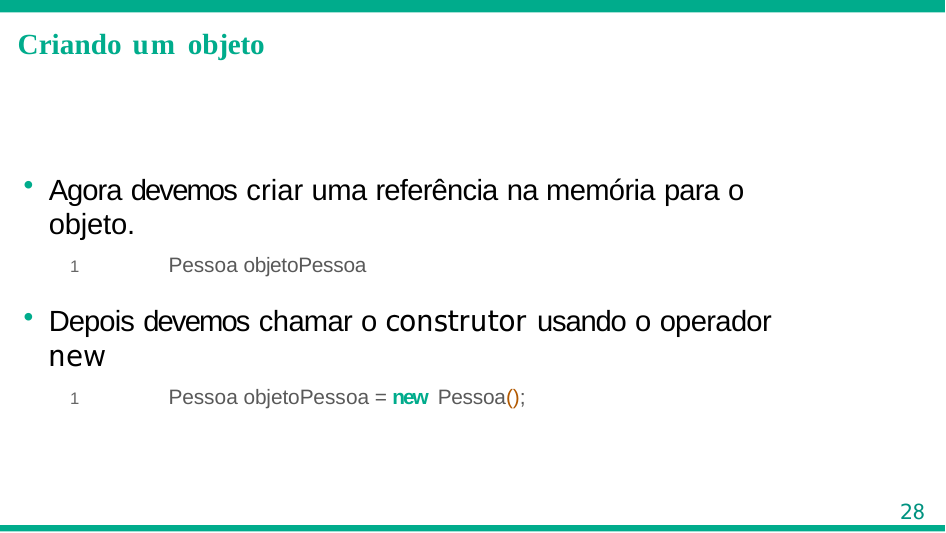

# Criando um objeto
Agora devemos criar uma referência na memória para o objeto.
1	Pessoa objetoPessoa
Depois devemos chamar o construtor usando o operador new
1	Pessoa objetoPessoa = new Pessoa();
28